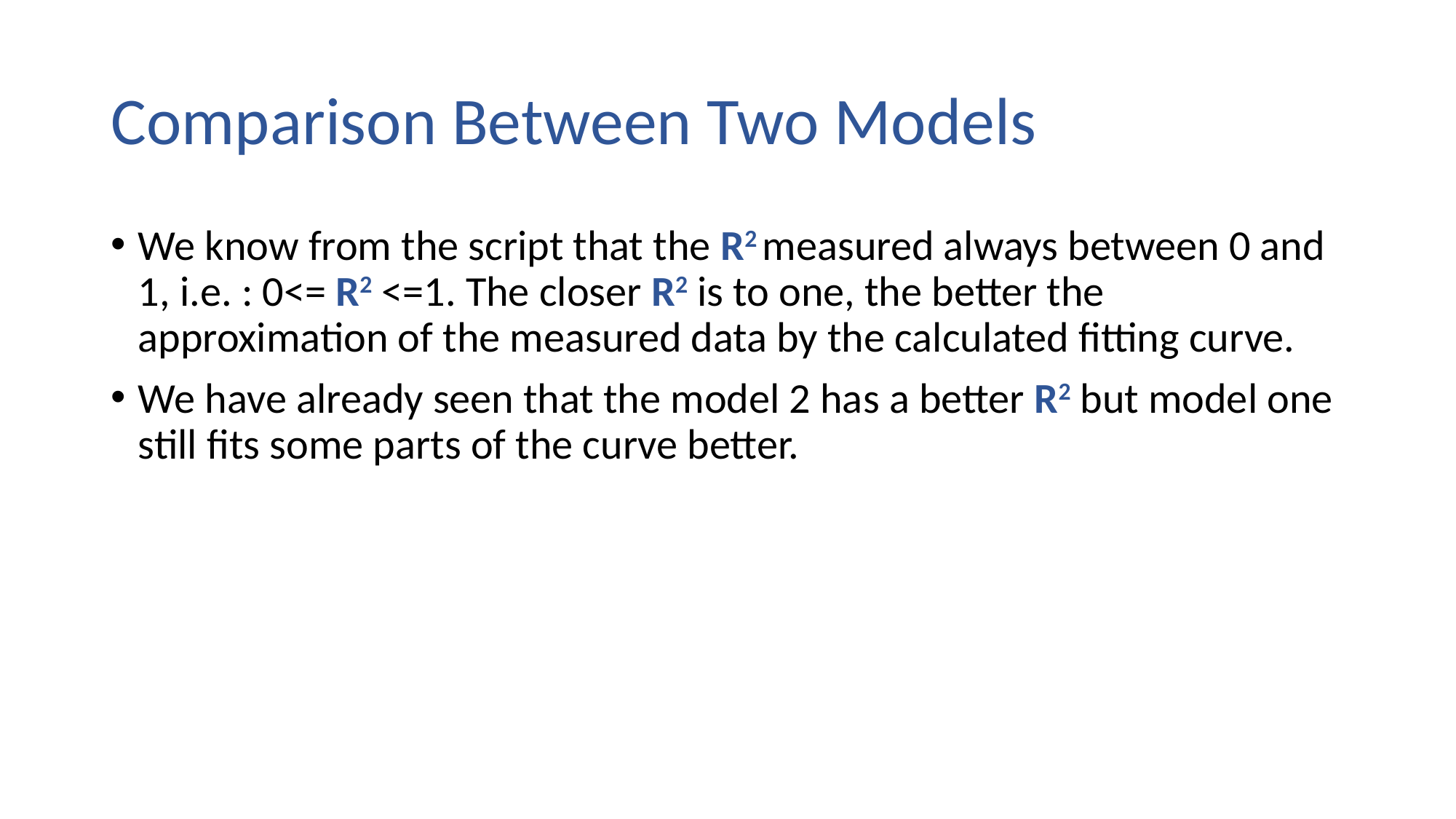

# Comparison Between Two Models
We know from the script that the R2 measured always between 0 and 1, i.e. : 0<= R2 <=1. The closer R2 is to one, the better the approximation of the measured data by the calculated fitting curve.
We have already seen that the model 2 has a better R2 but model one still fits some parts of the curve better.